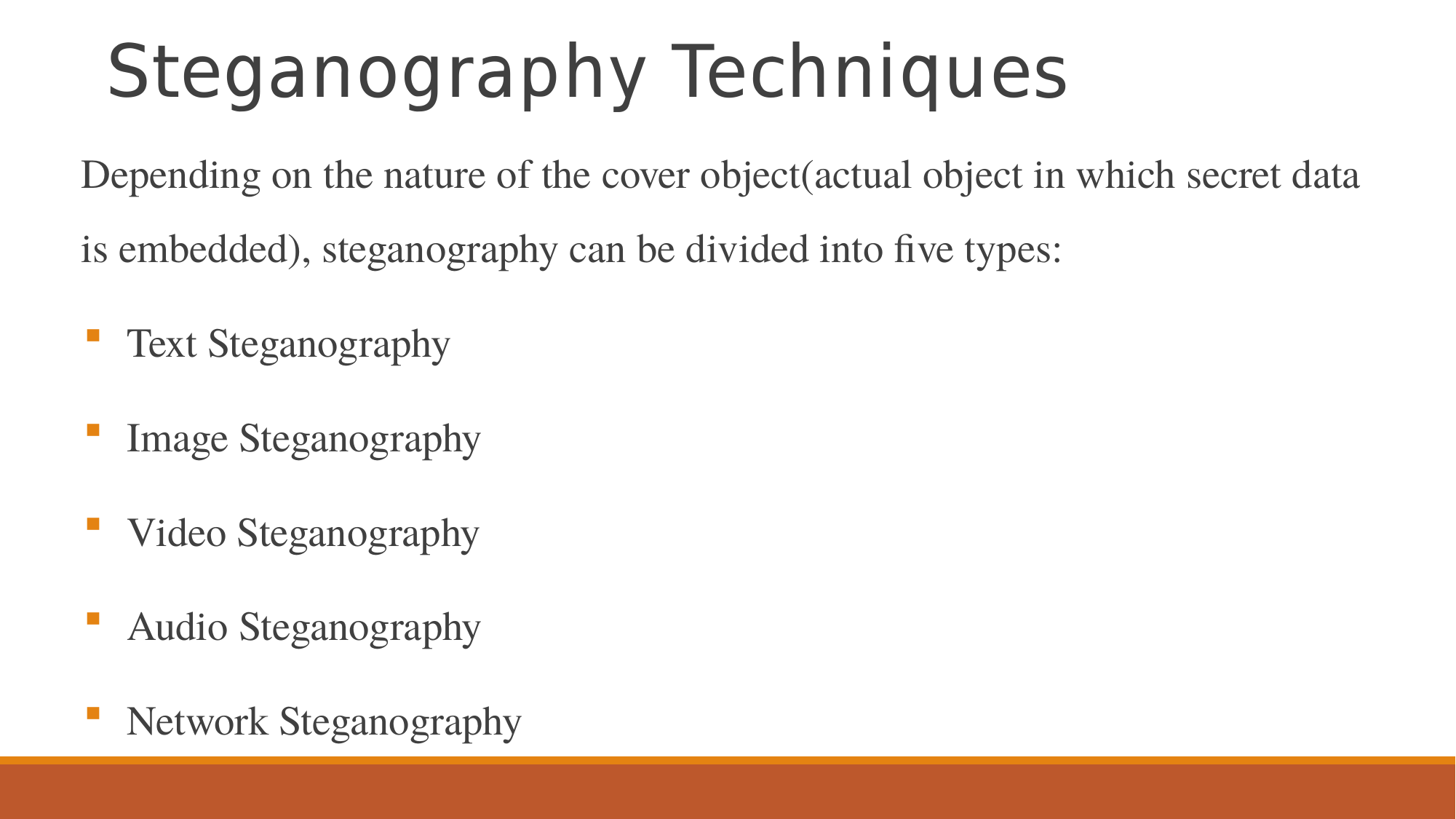

# Steganography Techniques
Depending on the nature of the cover object(actual object in which secret data is embedded), steganography can be divided into five types:
Text Steganography
Image Steganography
Video Steganography
Audio Steganography
Network Steganography